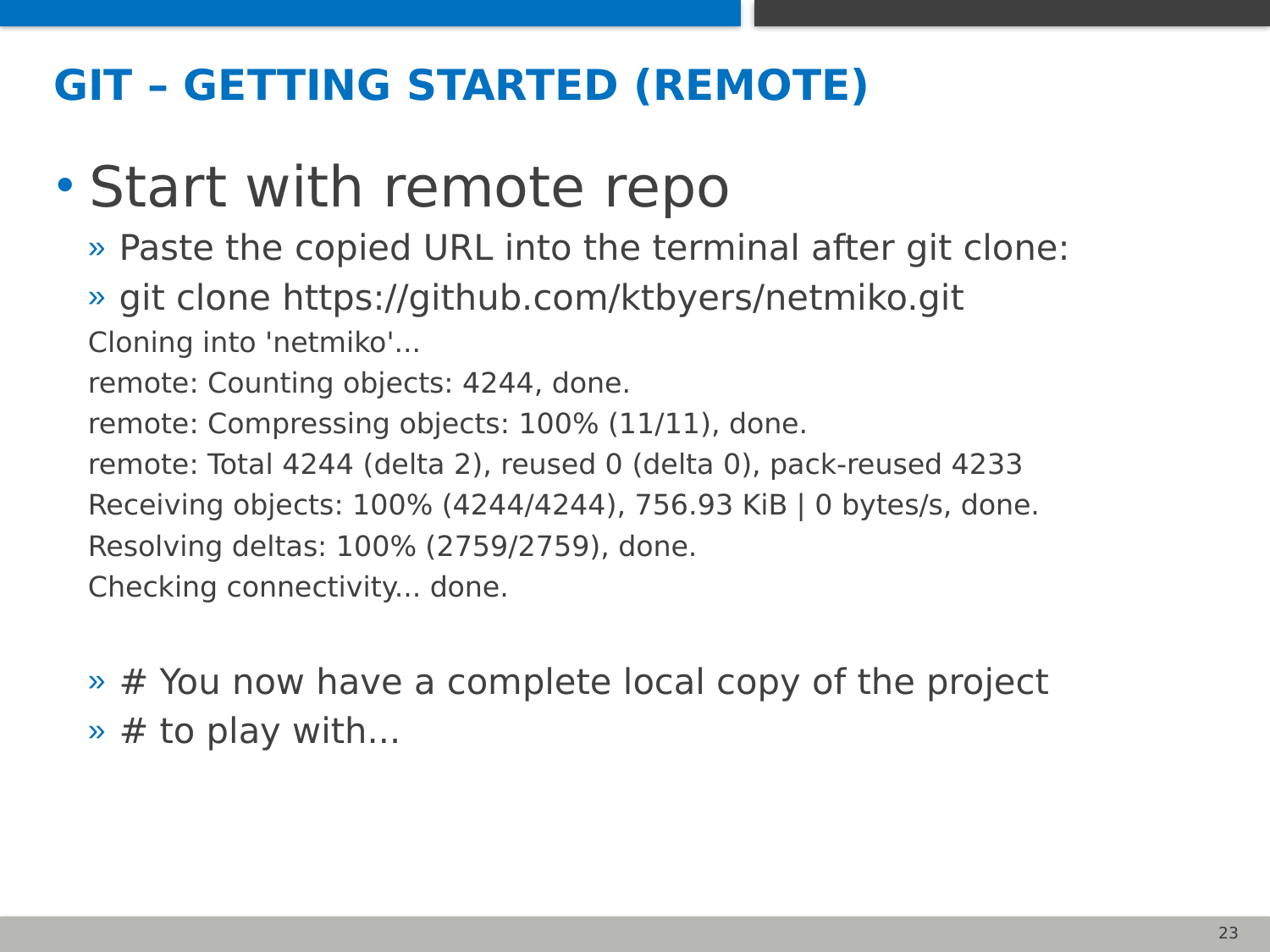

# Git – getting started (remote)
Start with remote repo
Paste the copied URL into the terminal after git clone:
git clone https://github.com/ktbyers/netmiko.git
Cloning into 'netmiko'...
remote: Counting objects: 4244, done.
remote: Compressing objects: 100% (11/11), done.
remote: Total 4244 (delta 2), reused 0 (delta 0), pack-reused 4233
Receiving objects: 100% (4244/4244), 756.93 KiB | 0 bytes/s, done.
Resolving deltas: 100% (2759/2759), done.
Checking connectivity... done.

# You now have a complete local copy of the project
# to play with...